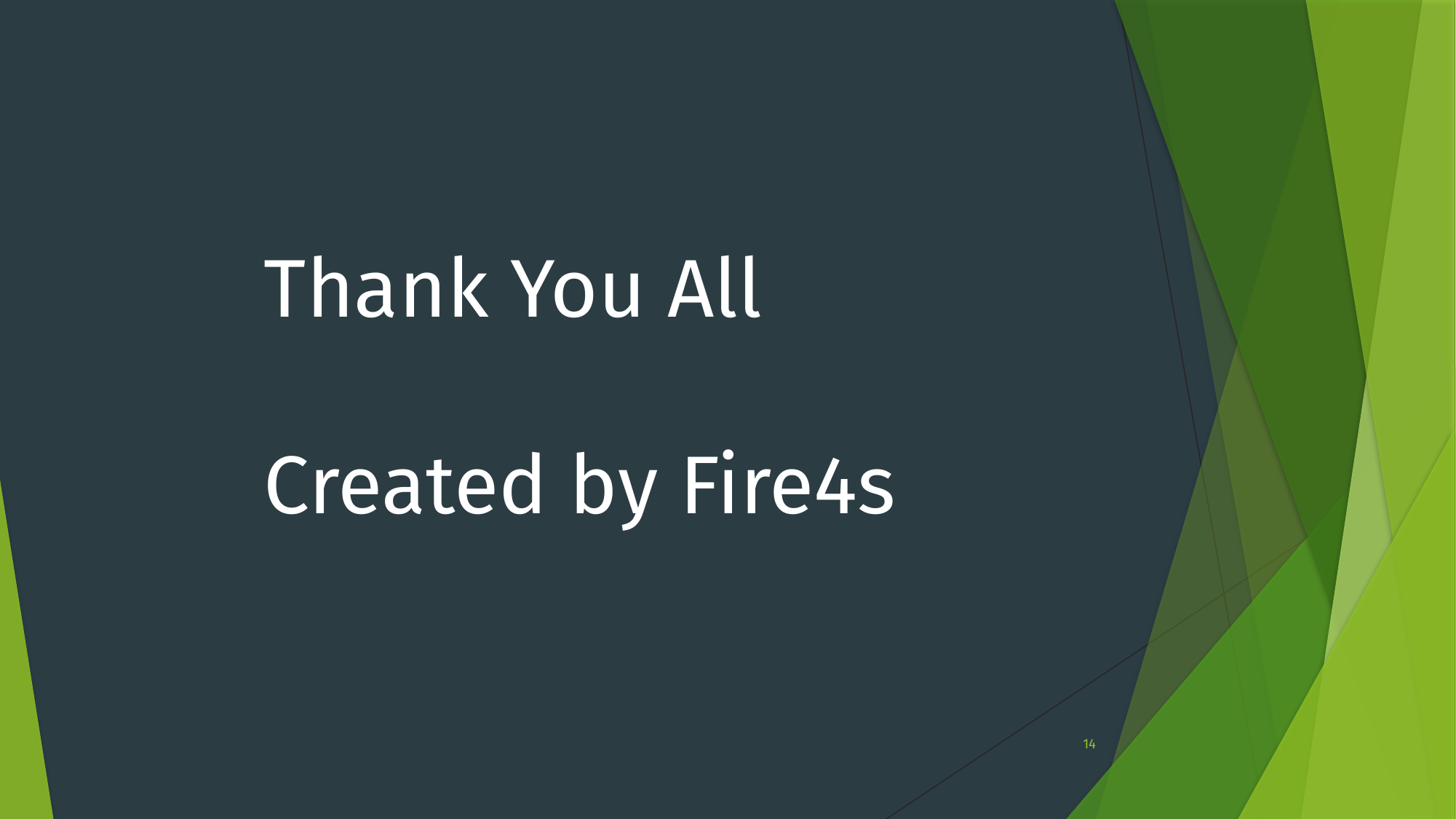

Thank You All

Created by Fire4s
14